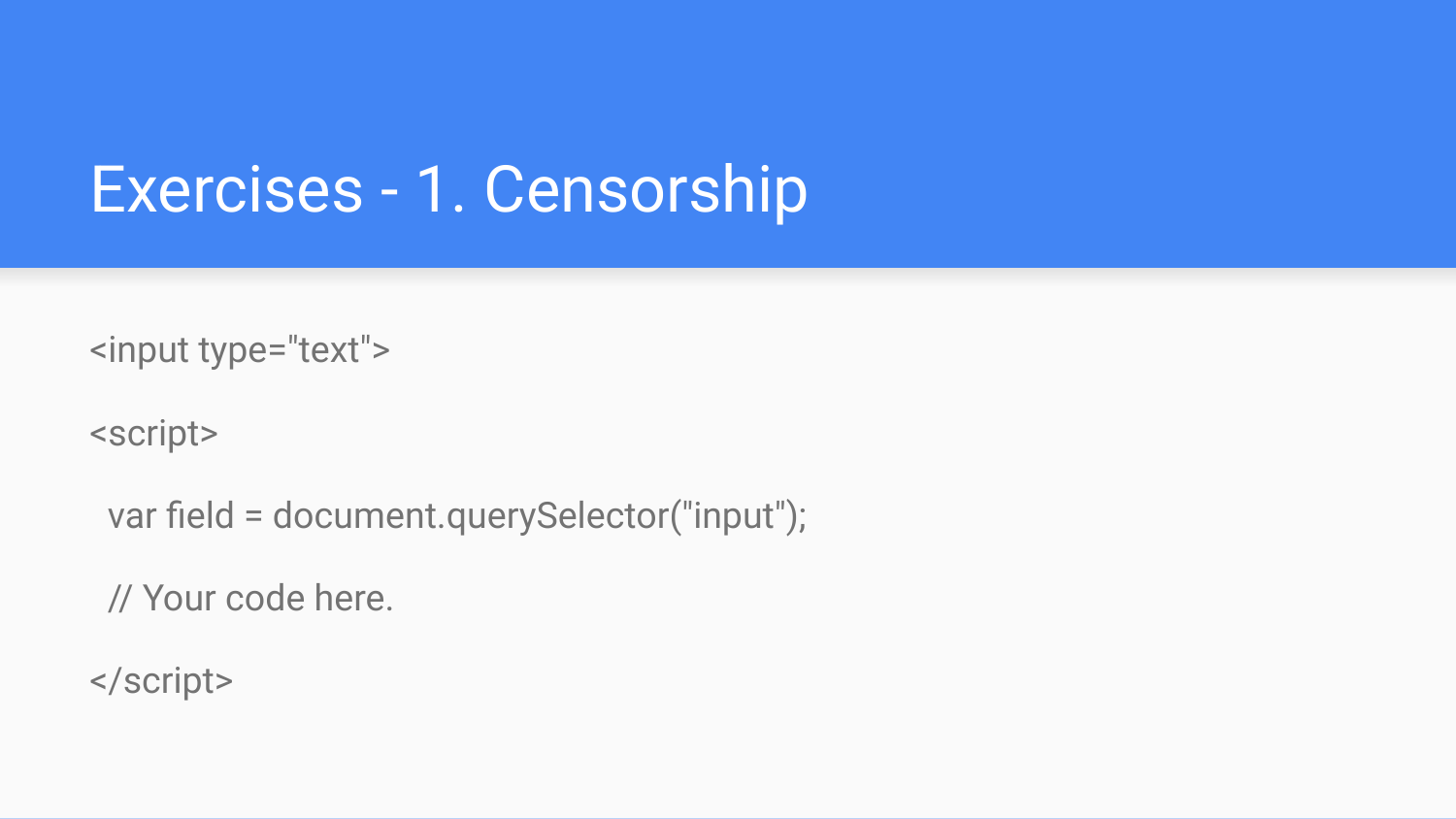

# Exercises - 1. Censorship
<input type="text">
<script>
  var field = document.querySelector("input");
  // Your code here.
</script>